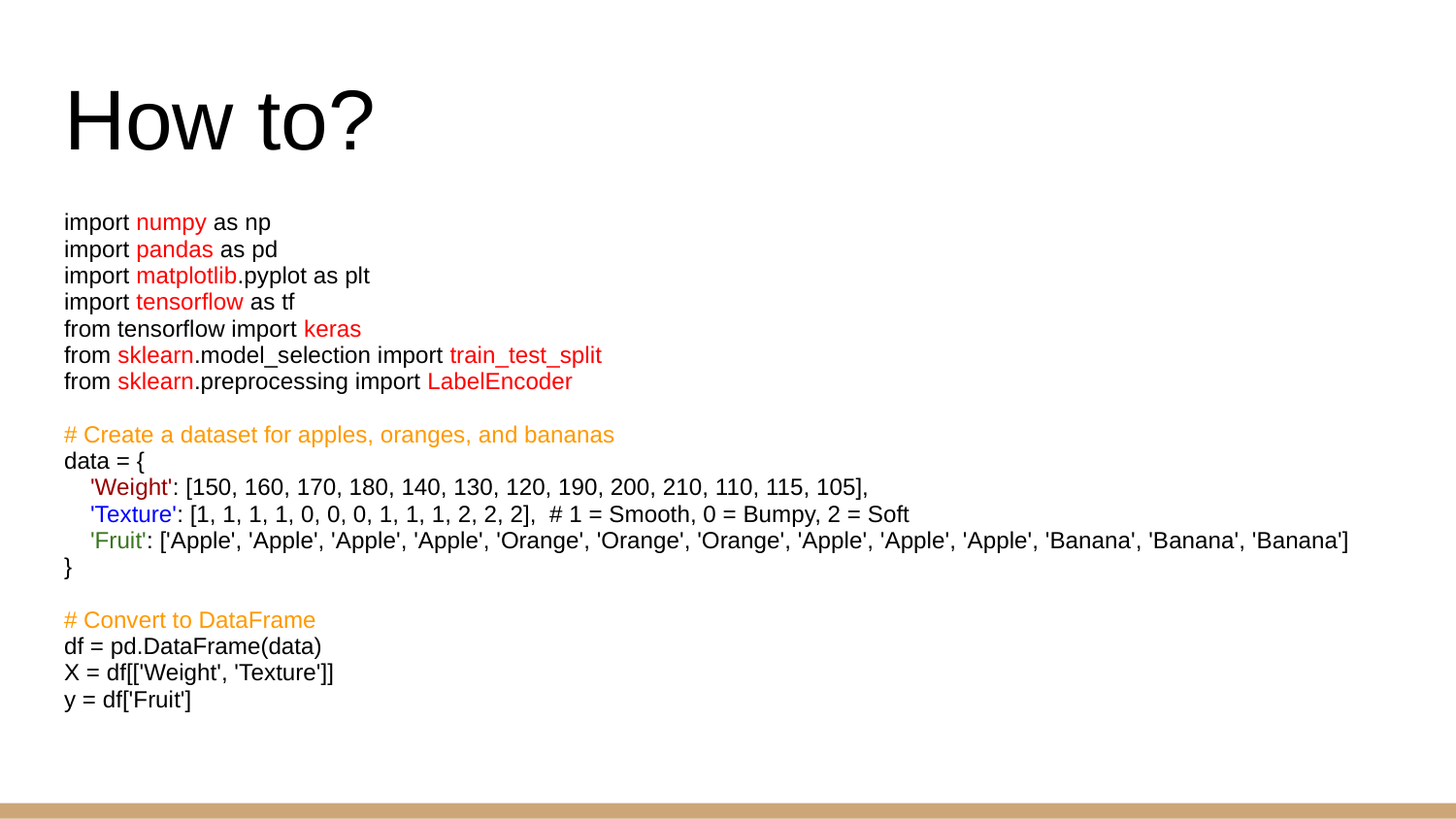

# How to?
import numpy as np
import pandas as pd
import matplotlib.pyplot as plt
import tensorflow as tf
from tensorflow import keras
from sklearn.model_selection import train_test_split
from sklearn.preprocessing import LabelEncoder

# Create a dataset for apples, oranges, and bananas
data = {
    'Weight': [150, 160, 170, 180, 140, 130, 120, 190, 200, 210, 110, 115, 105],
    'Texture': [1, 1, 1, 1, 0, 0, 0, 1, 1, 1, 2, 2, 2],  # 1 = Smooth, 0 = Bumpy, 2 = Soft
    'Fruit': ['Apple', 'Apple', 'Apple', 'Apple', 'Orange', 'Orange', 'Orange', 'Apple', 'Apple', 'Apple', 'Banana', 'Banana', 'Banana']
}

# Convert to DataFrame
df = pd.DataFrame(data)
X = df[['Weight', 'Texture']]
y = df['Fruit']